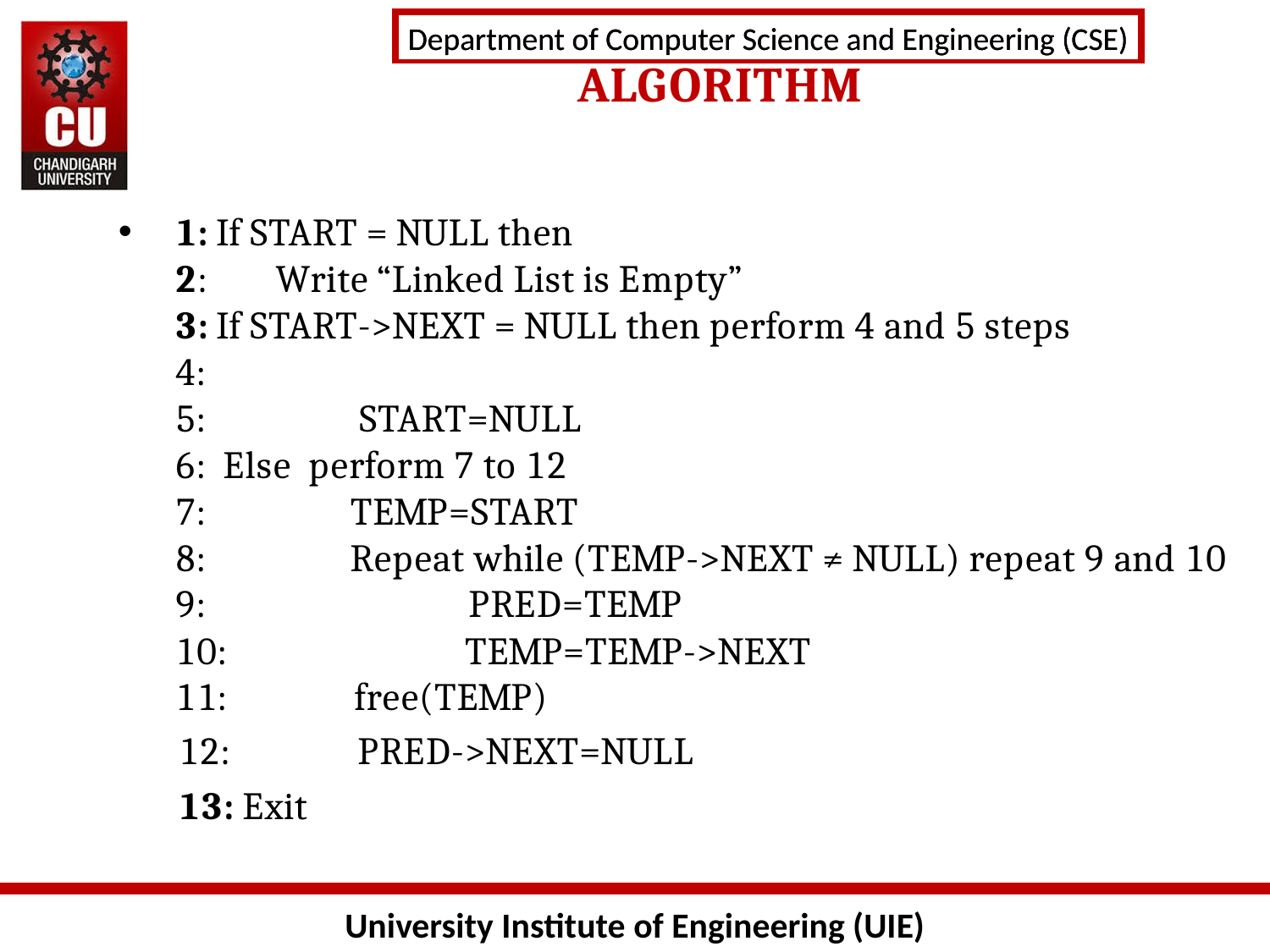

ALGORITHM

 1: If START = NULL then
 2:        Write “Linked List is Empty”
 3: If START->NEXT = NULL then perform 4 and 5 steps
 4:         
 5:                  START=NULL
 6:  Else  perform 7 to 12
 7:                 TEMP=START
 8:                 Repeat while (TEMP->NEXT ≠ NULL) repeat 9 and 10
 9:                               PRED=TEMP
 10:                            TEMP=TEMP->NEXT
 11:               free(TEMP)
       12:               PRED->NEXT=NULL
       13: Exit